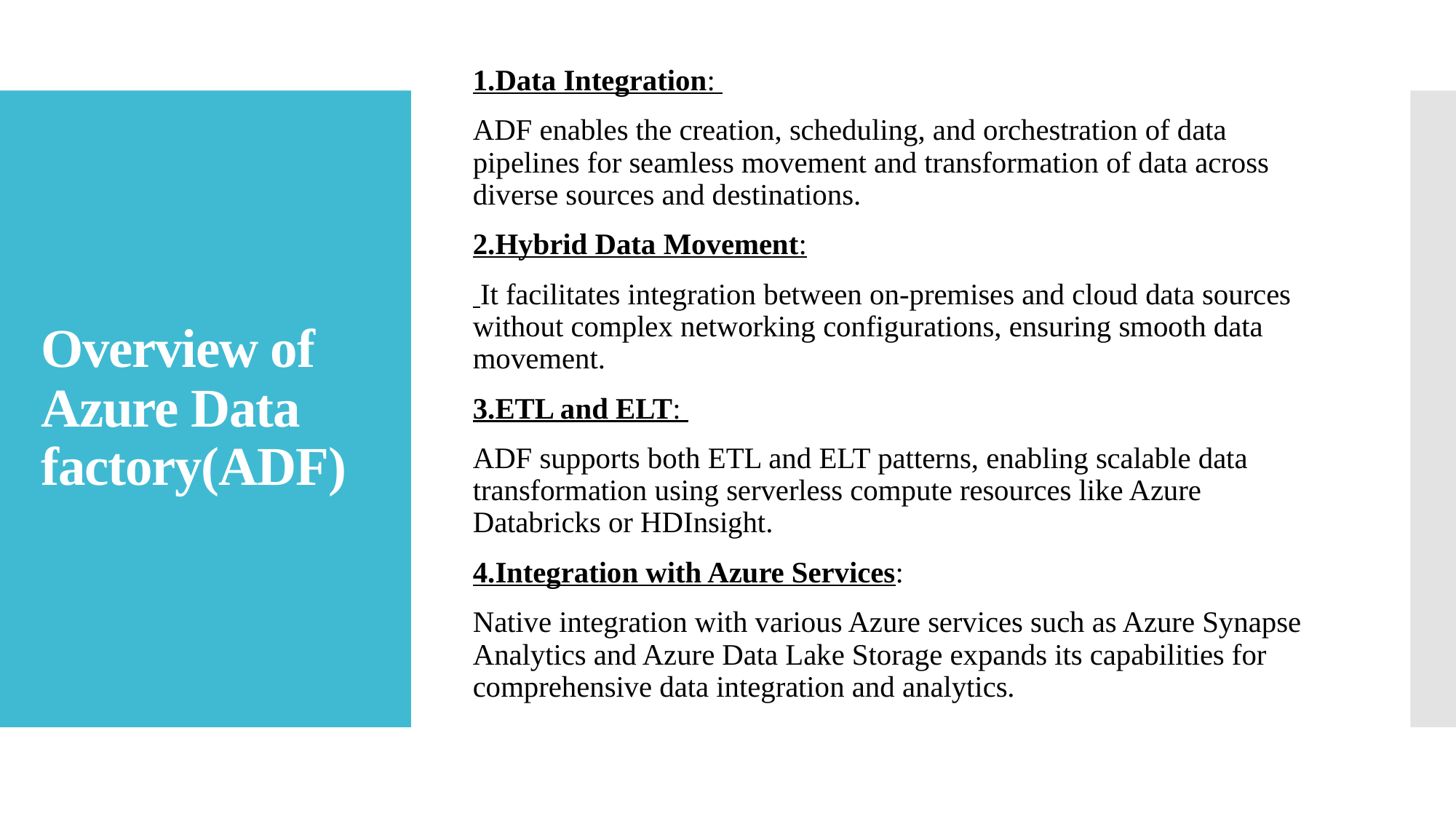

1.Data Integration:
ADF enables the creation, scheduling, and orchestration of data pipelines for seamless movement and transformation of data across diverse sources and destinations.
2.Hybrid Data Movement:
 It facilitates integration between on-premises and cloud data sources without complex networking configurations, ensuring smooth data movement.
3.ETL and ELT:
ADF supports both ETL and ELT patterns, enabling scalable data transformation using serverless compute resources like Azure Databricks or HDInsight.
4.Integration with Azure Services:
Native integration with various Azure services such as Azure Synapse Analytics and Azure Data Lake Storage expands its capabilities for comprehensive data integration and analytics.

# Overview of Azure Data factory(ADF)